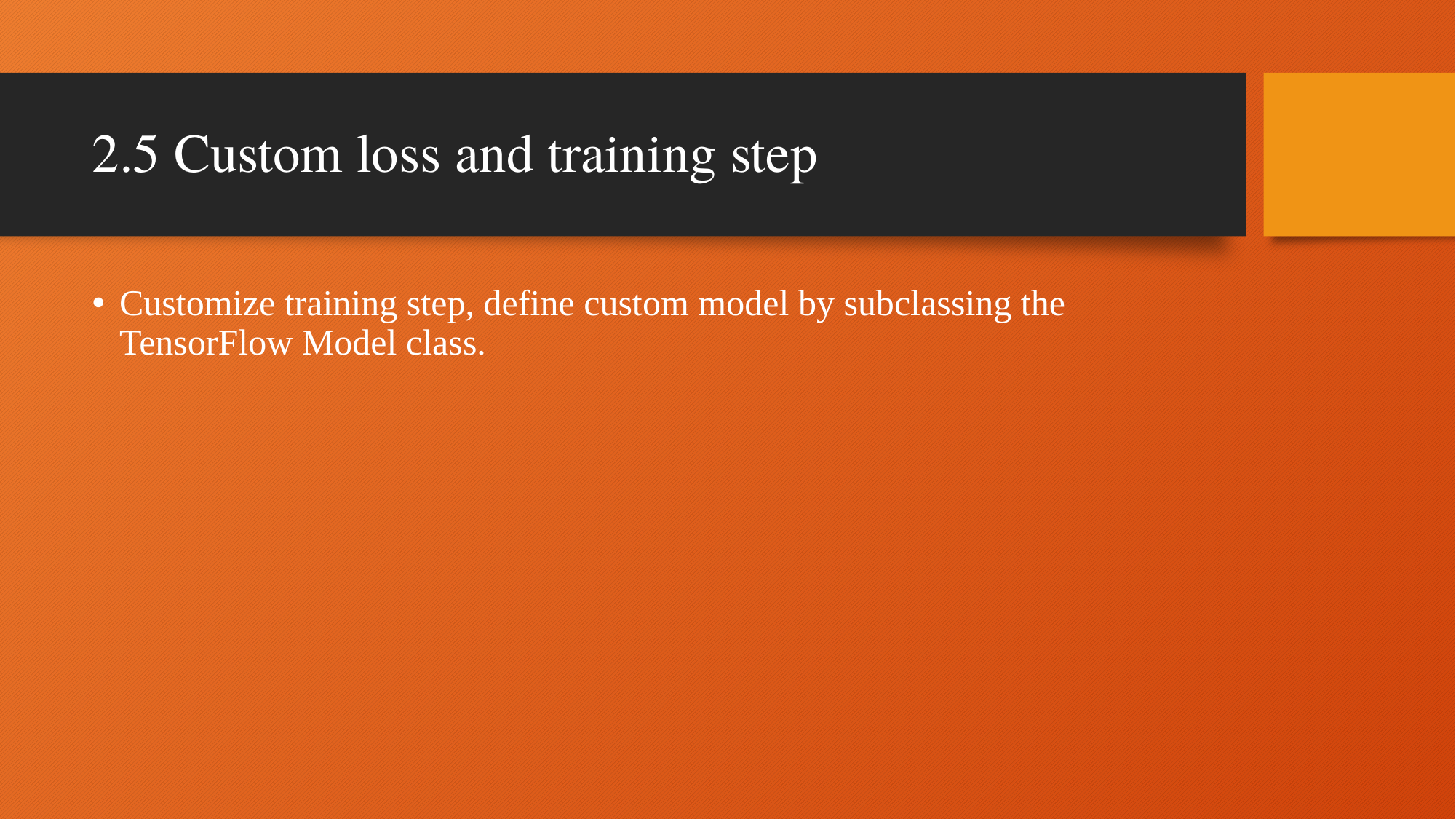

# 2.5 Custom loss and training step
Customize training step, define custom model by subclassing the TensorFlow Model class.